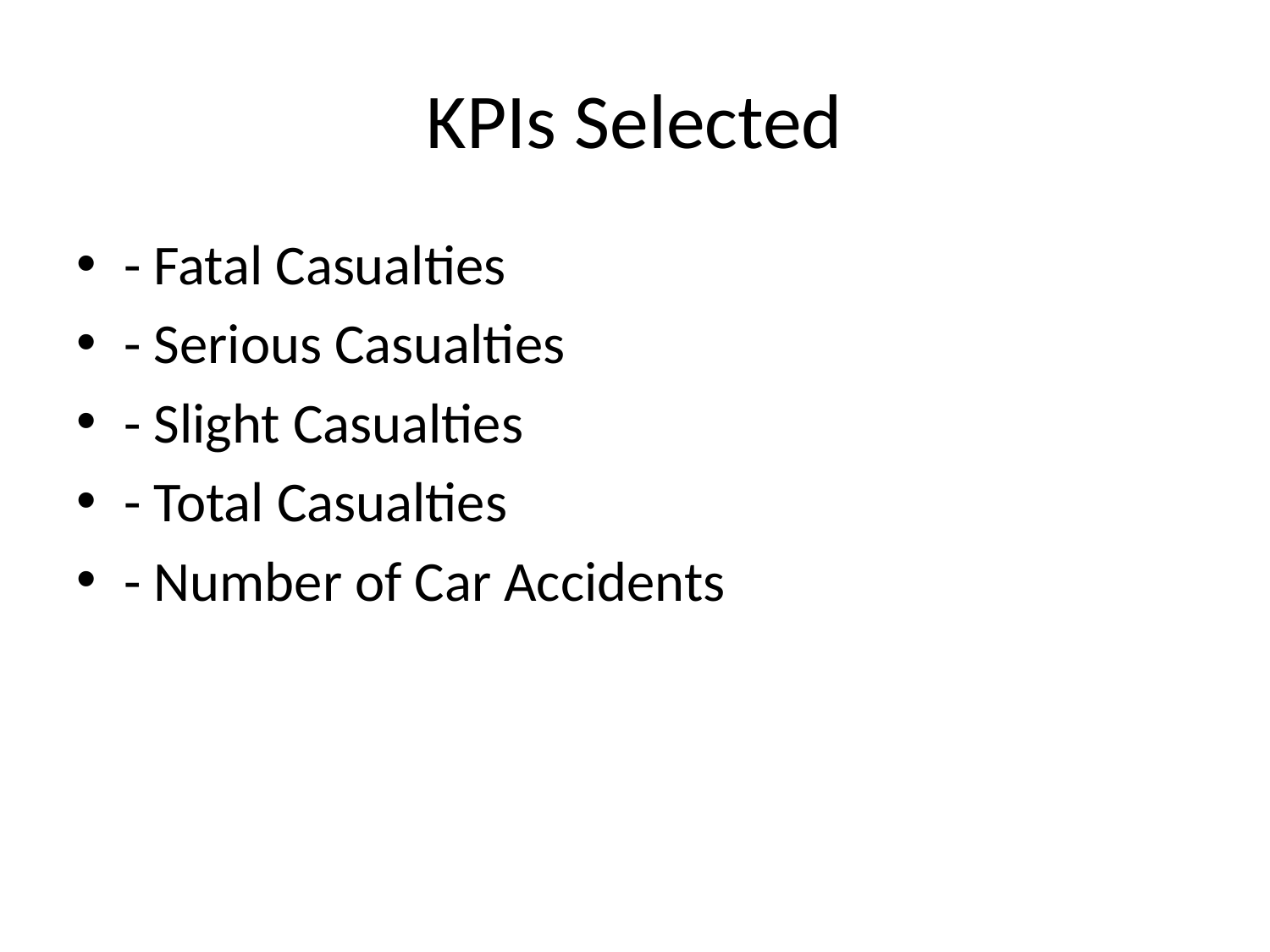

# KPIs Selected
- Fatal Casualties
- Serious Casualties
- Slight Casualties
- Total Casualties
- Number of Car Accidents